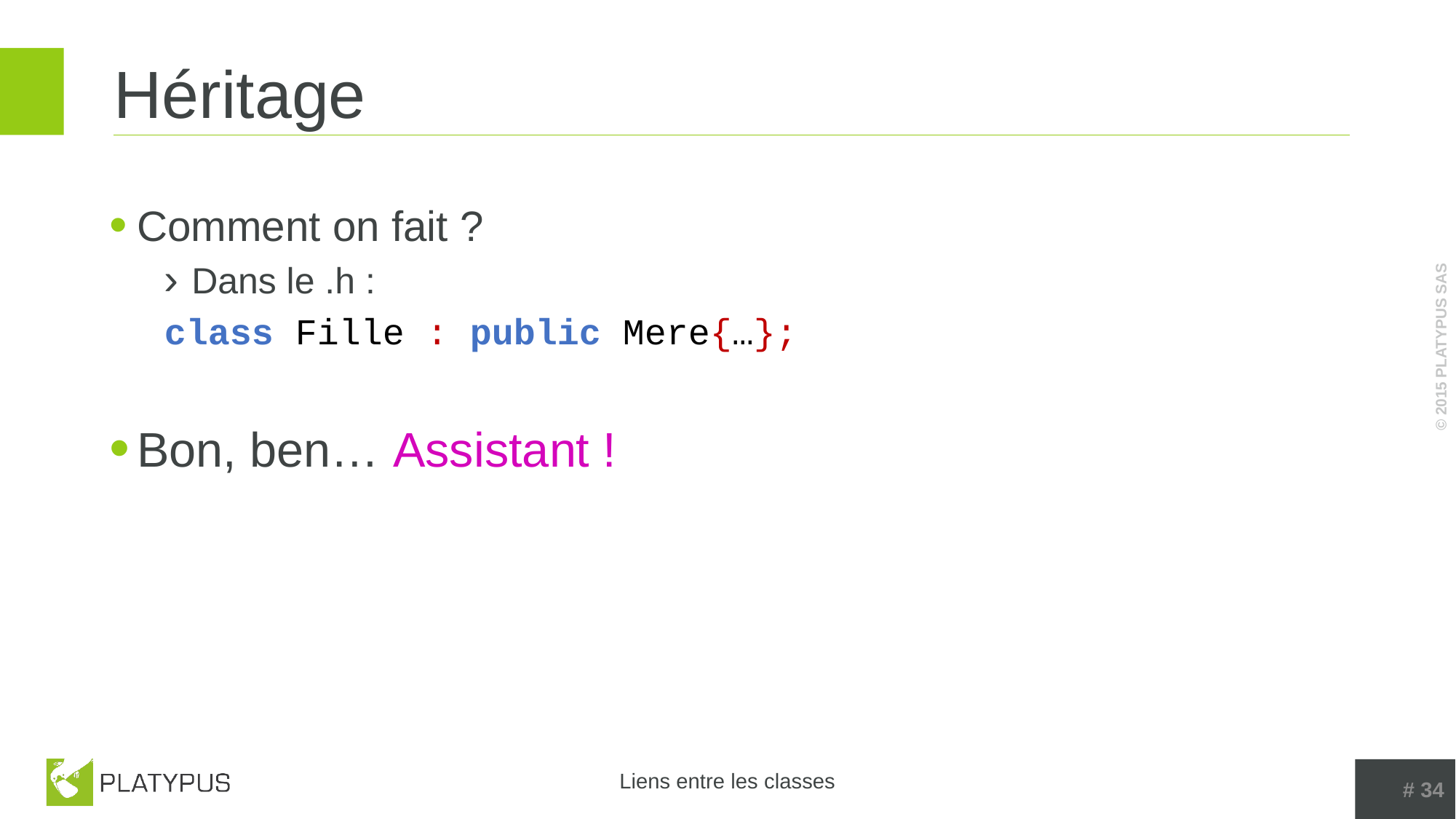

# Héritage
Comment on fait ?
Dans le .h :
class Fille : public Mere{…};

Bon, ben… Assistant !

# 34
Liens entre les classes